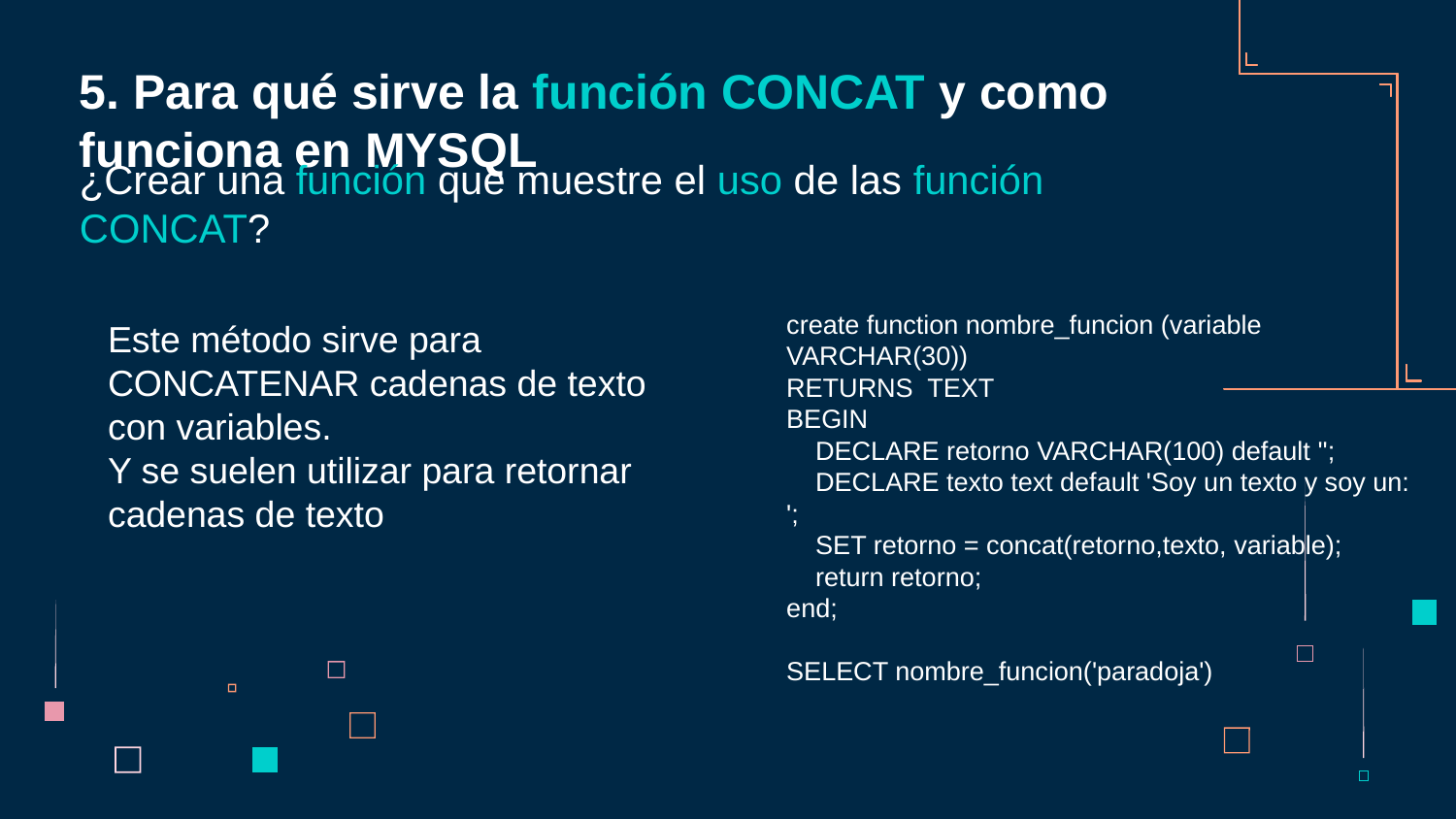

# 5. Para qué sirve la función CONCAT y como funciona en MYSQL
¿Crear una función que muestre el uso de las función CONCAT?
create function nombre_funcion (variable VARCHAR(30))
RETURNS  TEXT
BEGIN
    DECLARE retorno VARCHAR(100) default '';
    DECLARE texto text default 'Soy un texto y soy un: ';
    SET retorno = concat(retorno,texto, variable);
    return retorno;
end;

SELECT nombre_funcion('paradoja')

Este método sirve para CONCATENAR cadenas de texto con variables.
Y se suelen utilizar para retornar cadenas de texto